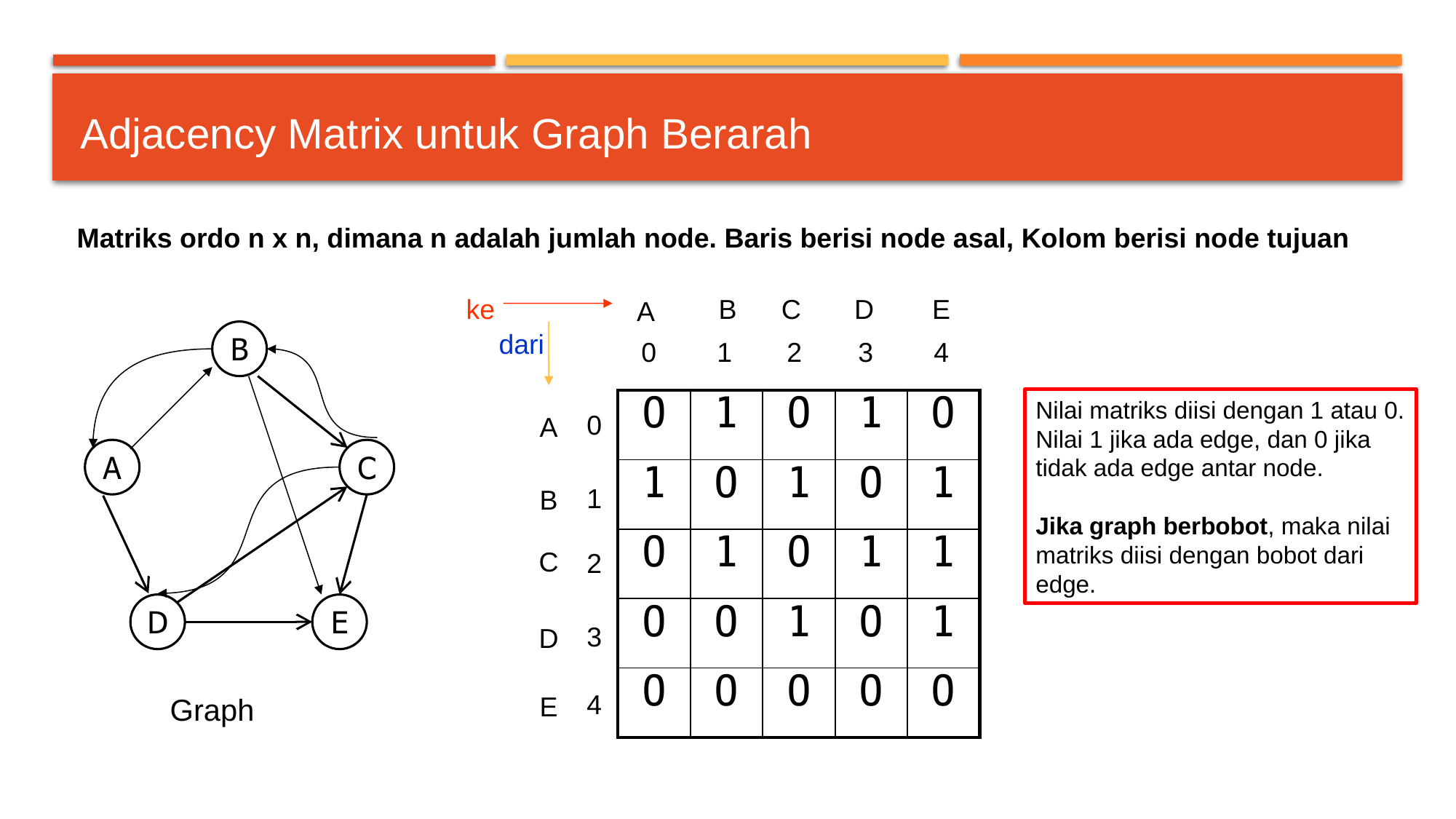

# Adjacency Matrix untuk Graph Berarah
Matriks ordo n x n, dimana n adalah jumlah node. Baris berisi node asal, Kolom berisi node tujuan
B
C
D
E
ke
A

B
dari

0
1
2
3
4

Nilai matriks diisi dengan 1 atau 0. Nilai 1 jika ada edge, dan 0 jika tidak ada edge antar node.

Jika graph berbobot, maka nilai matriks diisi dengan bobot dari edge.
| 0 | 1 | 0 | 1 | 0 |
| --- | --- | --- | --- | --- |
| 1 | 0 | 1 | 0 | 1 |
| 0 | 1 | 0 | 1 | 1 |
| 0 | 0 | 1 | 0 | 1 |
| 0 | 0 | 0 | 0 | 0 |
0
A
A
C
1
B
C
2
D
E
3
D
4
E
Graph